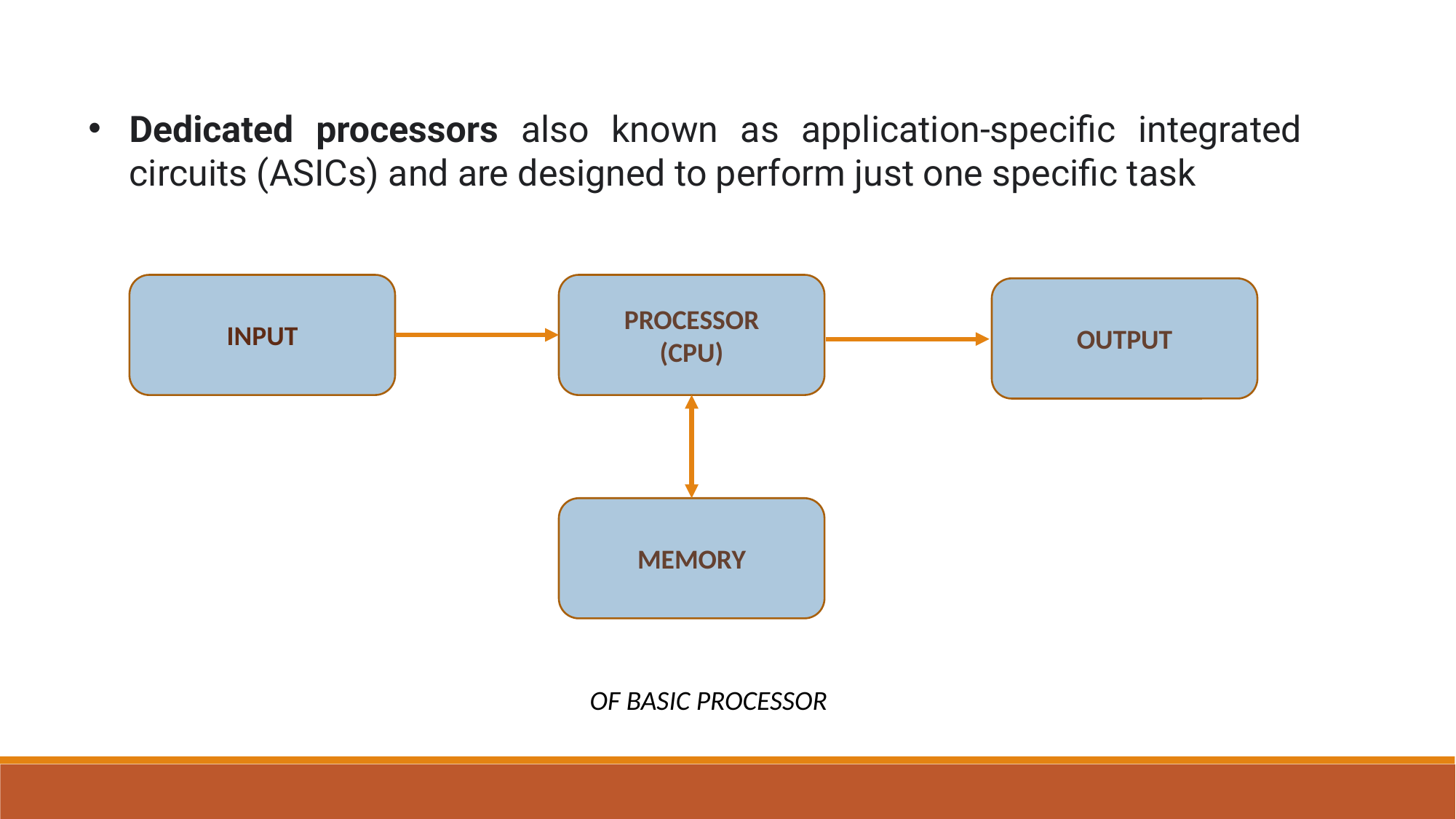

Dedicated processors also known as application-specific integrated circuits (ASICs) and are designed to perform just one specific task
PROCESSOR
(CPU)
INPUT
OUTPUT
MEMORY
OF BASIC PROCESSOR